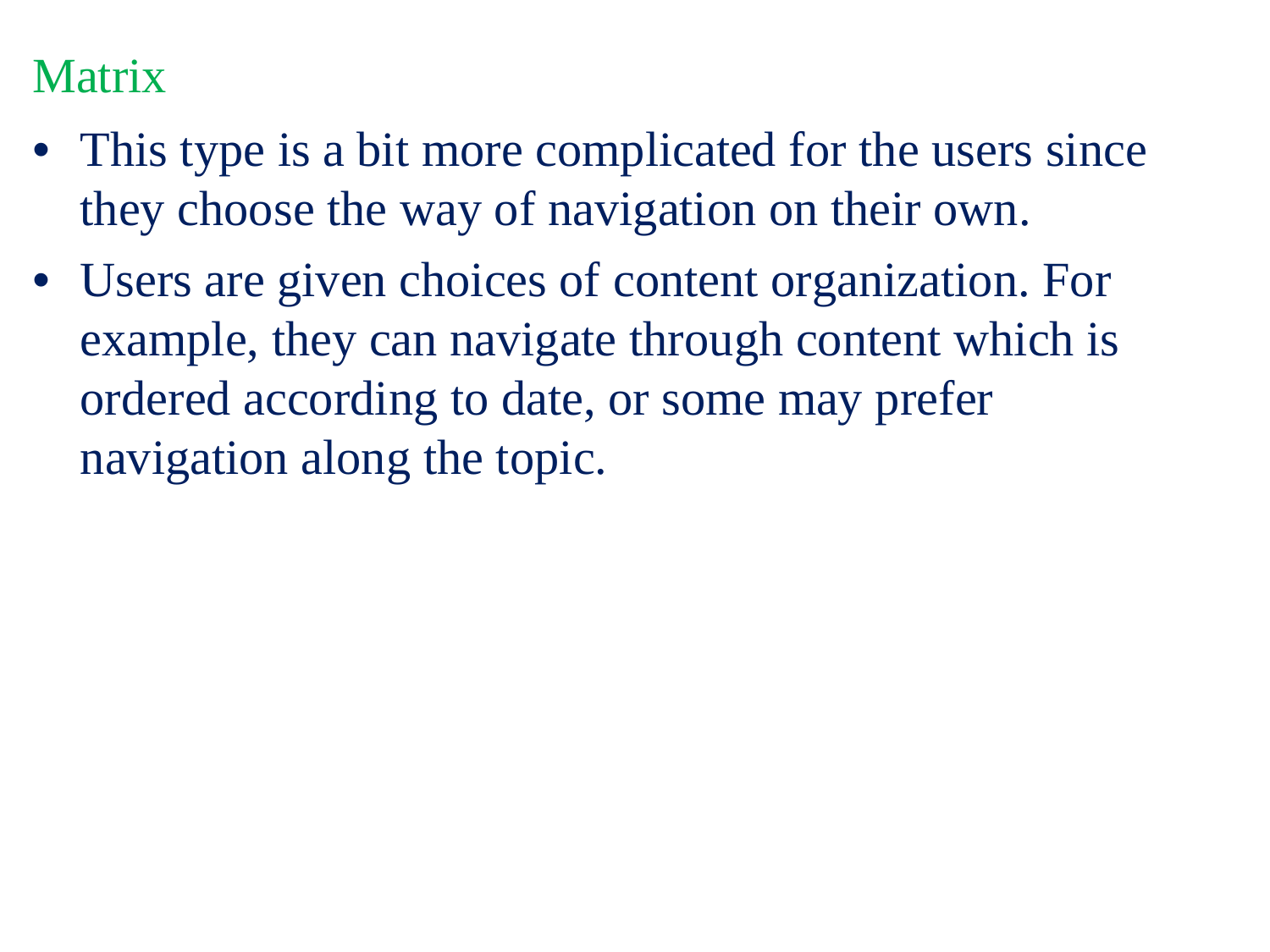

Matrix
•	This type is a bit more complicated for the users since they choose the way of navigation on their own.
•	Users are given choices of content organization. For example, they can navigate through content which is ordered according to date, or some may prefer navigation along the topic.